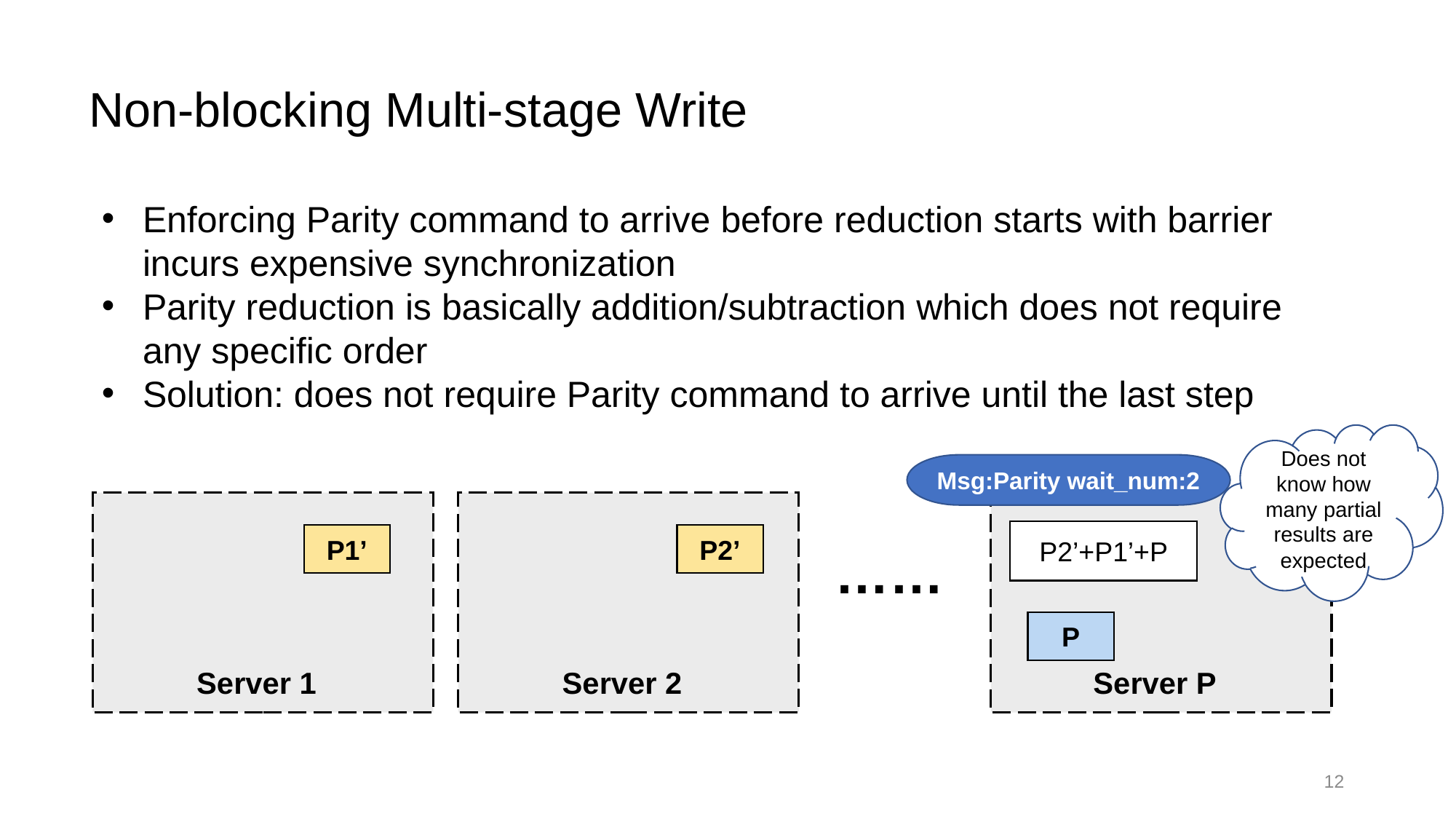

Non-blocking Multi-stage Write
Enforcing Parity command to arrive before reduction starts with barrier incurs expensive synchronization
Parity reduction is basically addition/subtraction which does not require any specific order
Solution: does not require Parity command to arrive until the last step
Does not know how many partial results are expected
Msg:Parity wait_num:2

P2’+P1’
P2’+P1’+P
P1’
P2’
P1’
P2’
……
P
Server 1
Server 2
Server P
12